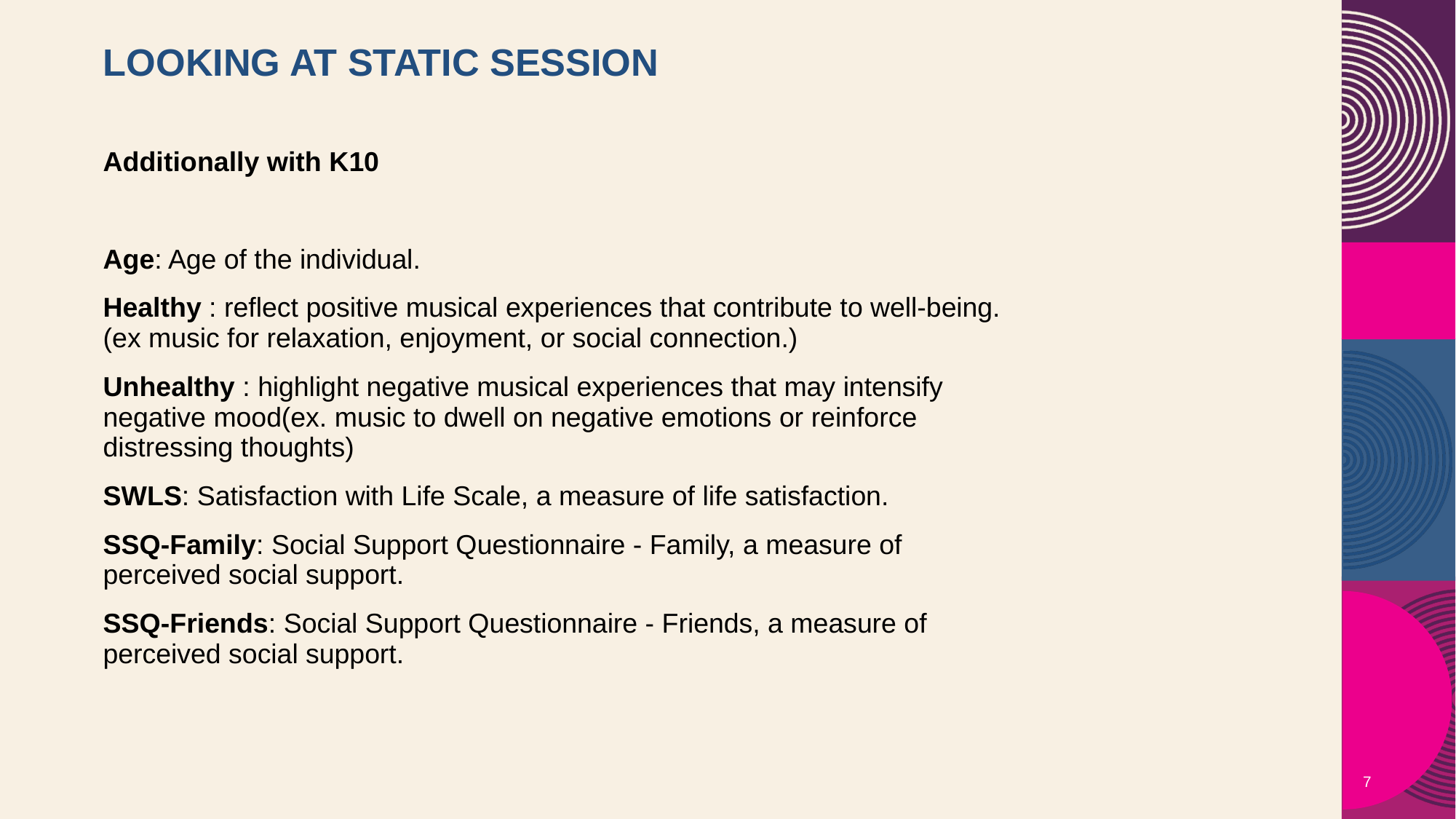

# Looking at static session
Additionally with K10

Age: Age of the individual.
Healthy : reflect positive musical experiences that contribute to well-being.(ex music for relaxation, enjoyment, or social connection.)
Unhealthy : highlight negative musical experiences that may intensify negative mood(ex. music to dwell on negative emotions or reinforce distressing thoughts)
SWLS: Satisfaction with Life Scale, a measure of life satisfaction.
SSQ-Family: Social Support Questionnaire - Family, a measure of perceived social support.
SSQ-Friends: Social Support Questionnaire - Friends, a measure of perceived social support.

7